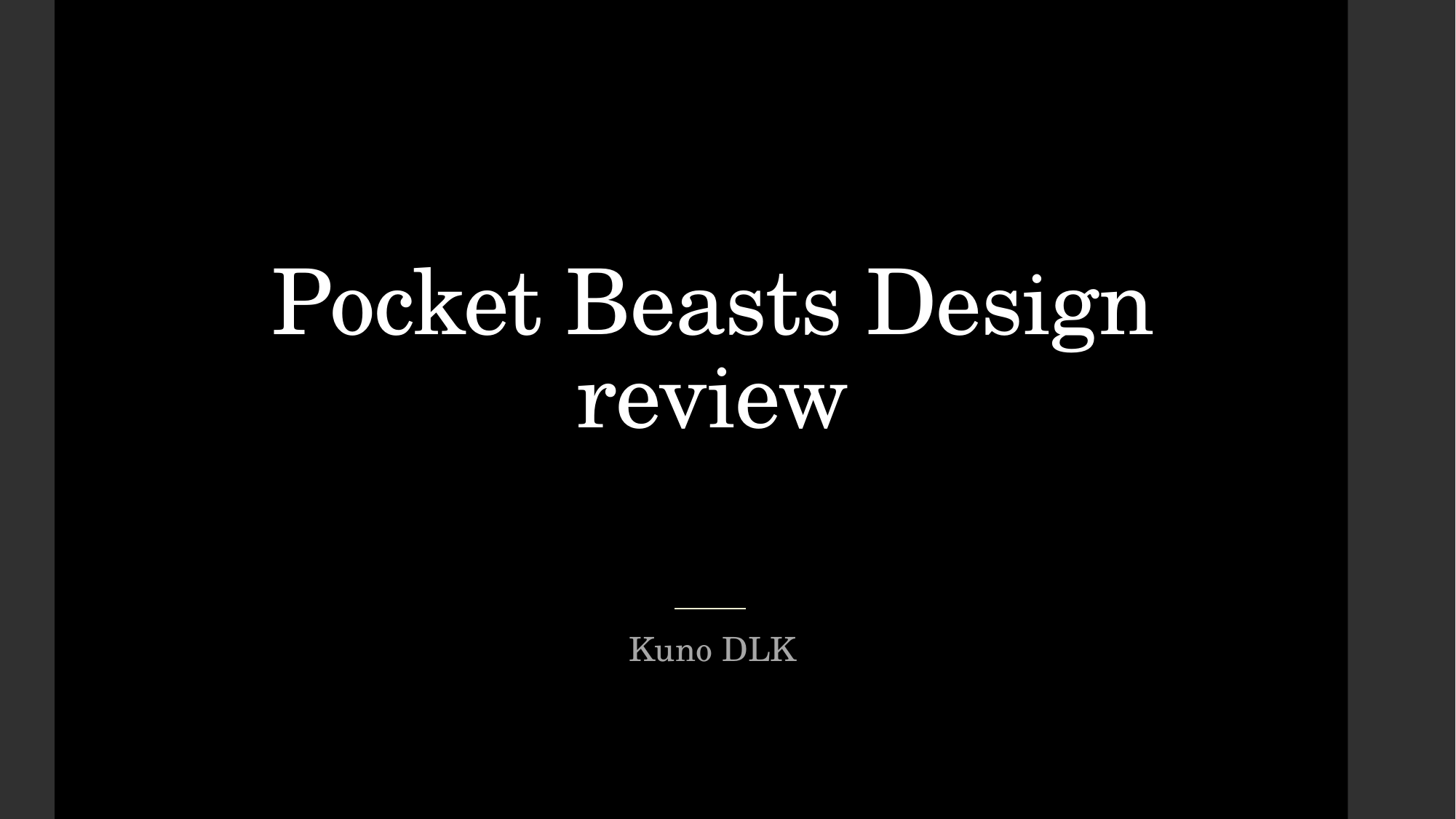

# Pocket Beasts Design review
Kuno DLK